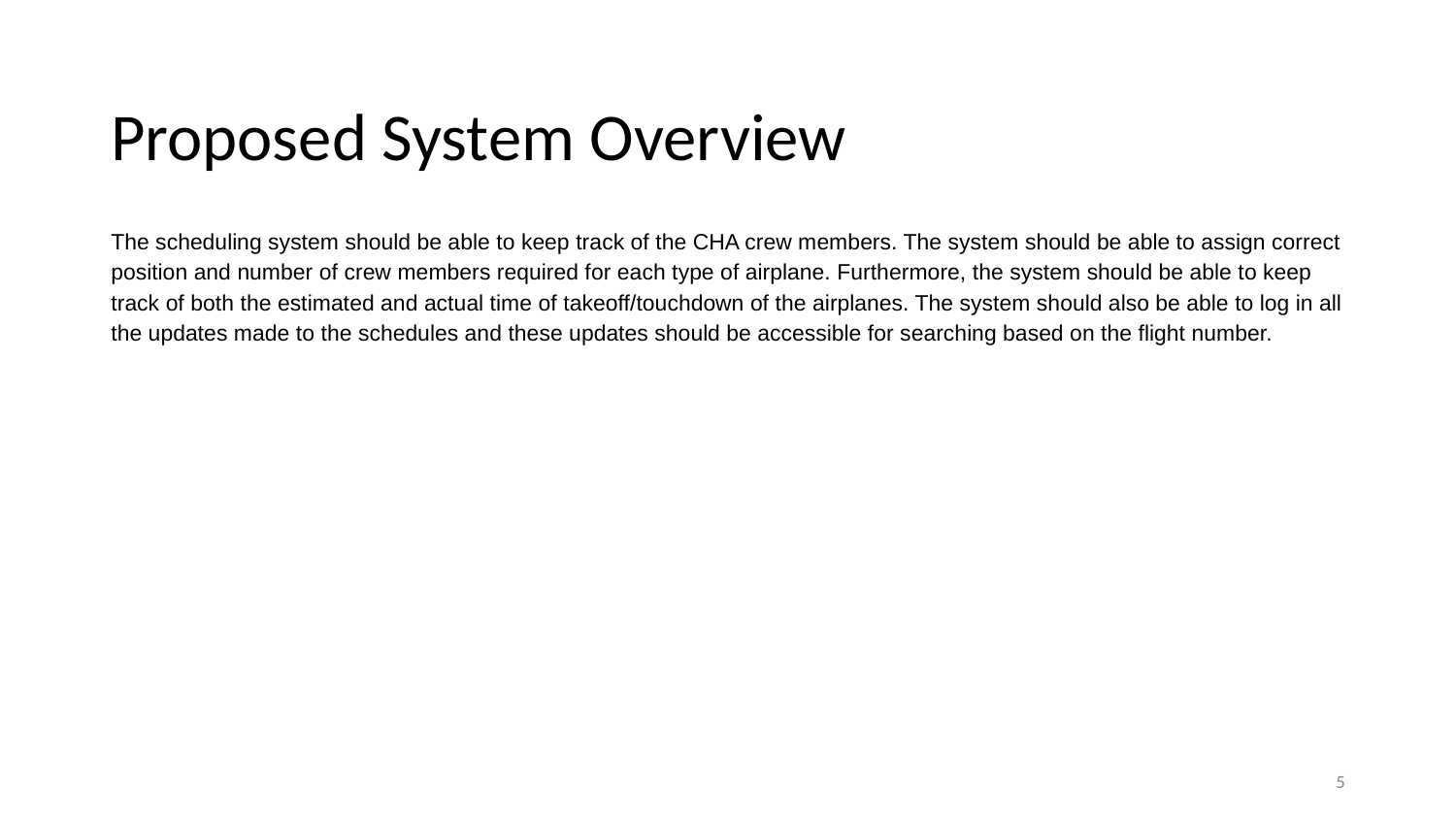

# Proposed System Overview
The scheduling system should be able to keep track of the CHA crew members. The system should be able to assign correct position and number of crew members required for each type of airplane. Furthermore, the system should be able to keep track of both the estimated and actual time of takeoff/touchdown of the airplanes. The system should also be able to log in all the updates made to the schedules and these updates should be accessible for searching based on the flight number.

5